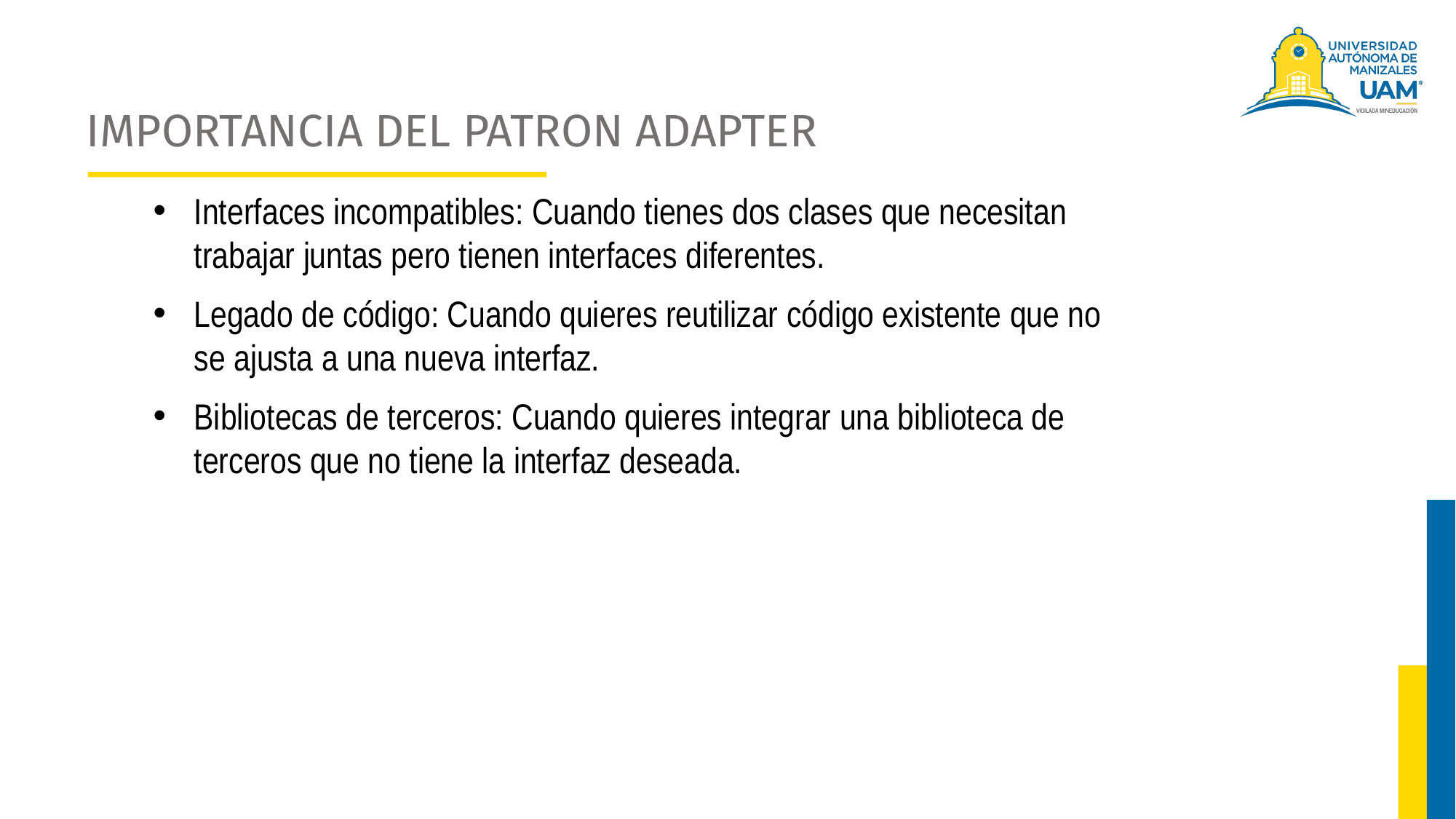

# IMPORTANCIA DEL PATRON ADAPTER

Interfaces incompatibles: Cuando tienes dos clases que necesitan trabajar juntas pero tienen interfaces diferentes.
Legado de código: Cuando quieres reutilizar código existente que no se ajusta a una nueva interfaz.
Bibliotecas de terceros: Cuando quieres integrar una biblioteca de terceros que no tiene la interfaz deseada.